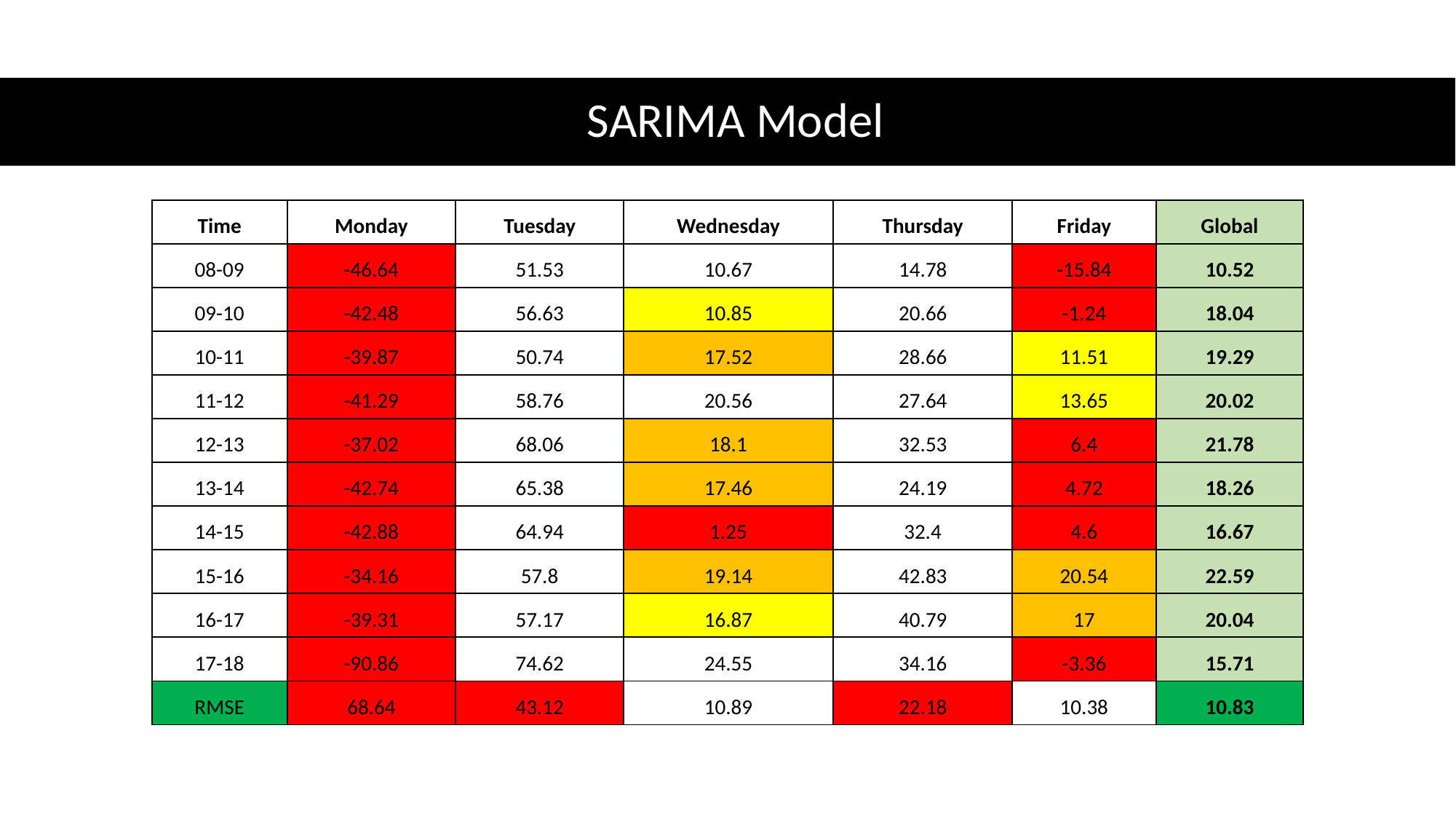

# SARIMA Model

| Time | Monday | Tuesday | Wednesday | Thursday | Friday | Global |
| --- | --- | --- | --- | --- | --- | --- |
| 08-09 | -46.64 | 51.53 | 10.67 | 14.78 | -15.84 | 10.52 |
| 09-10 | -42.48 | 56.63 | 10.85 | 20.66 | -1.24 | 18.04 |
| 10-11 | -39.87 | 50.74 | 17.52 | 28.66 | 11.51 | 19.29 |
| 11-12 | -41.29 | 58.76 | 20.56 | 27.64 | 13.65 | 20.02 |
| 12-13 | -37.02 | 68.06 | 18.1 | 32.53 | 6.4 | 21.78 |
| 13-14 | -42.74 | 65.38 | 17.46 | 24.19 | 4.72 | 18.26 |
| 14-15 | -42.88 | 64.94 | 1.25 | 32.4 | 4.6 | 16.67 |
| 15-16 | -34.16 | 57.8 | 19.14 | 42.83 | 20.54 | 22.59 |
| 16-17 | -39.31 | 57.17 | 16.87 | 40.79 | 17 | 20.04 |
| 17-18 | -90.86 | 74.62 | 24.55 | 34.16 | -3.36 | 15.71 |
| RMSE | 68.64 | 43.12 | 10.89 | 22.18 | 10.38 | 10.83 |